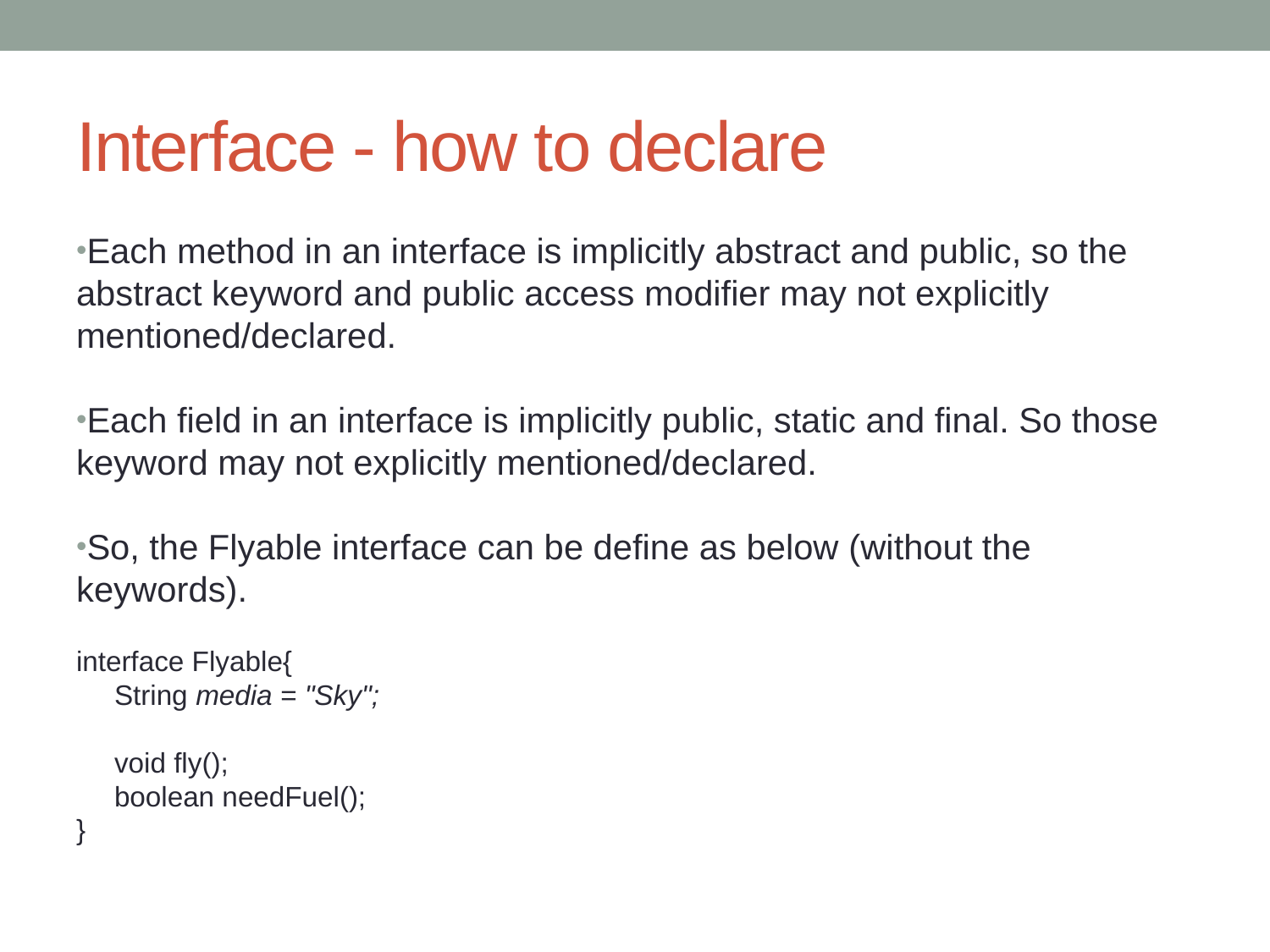

# Interface - how to declare
Each method in an interface is implicitly abstract and public, so the abstract keyword and public access modifier may not explicitly mentioned/declared.

Each field in an interface is implicitly public, static and final. So those keyword may not explicitly mentioned/declared.

So, the Flyable interface can be define as below (without the keywords).

interface Flyable{
String media = "Sky";

void fly();
boolean needFuel();
}